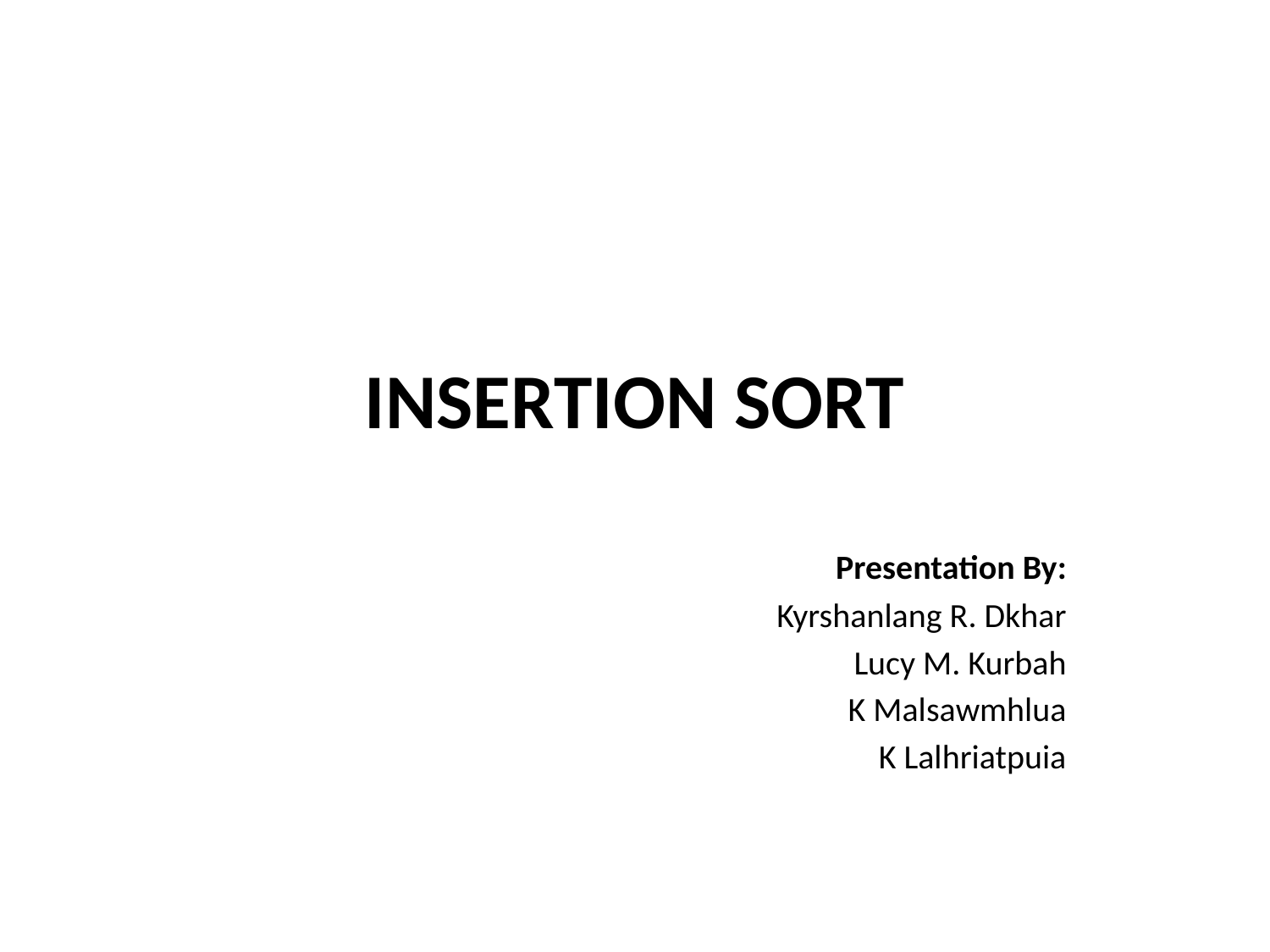

# INSERTION SORT
	Presentation By:
Kyrshanlang R. Dkhar
Lucy M. Kurbah
K Malsawmhlua
K Lalhriatpuia